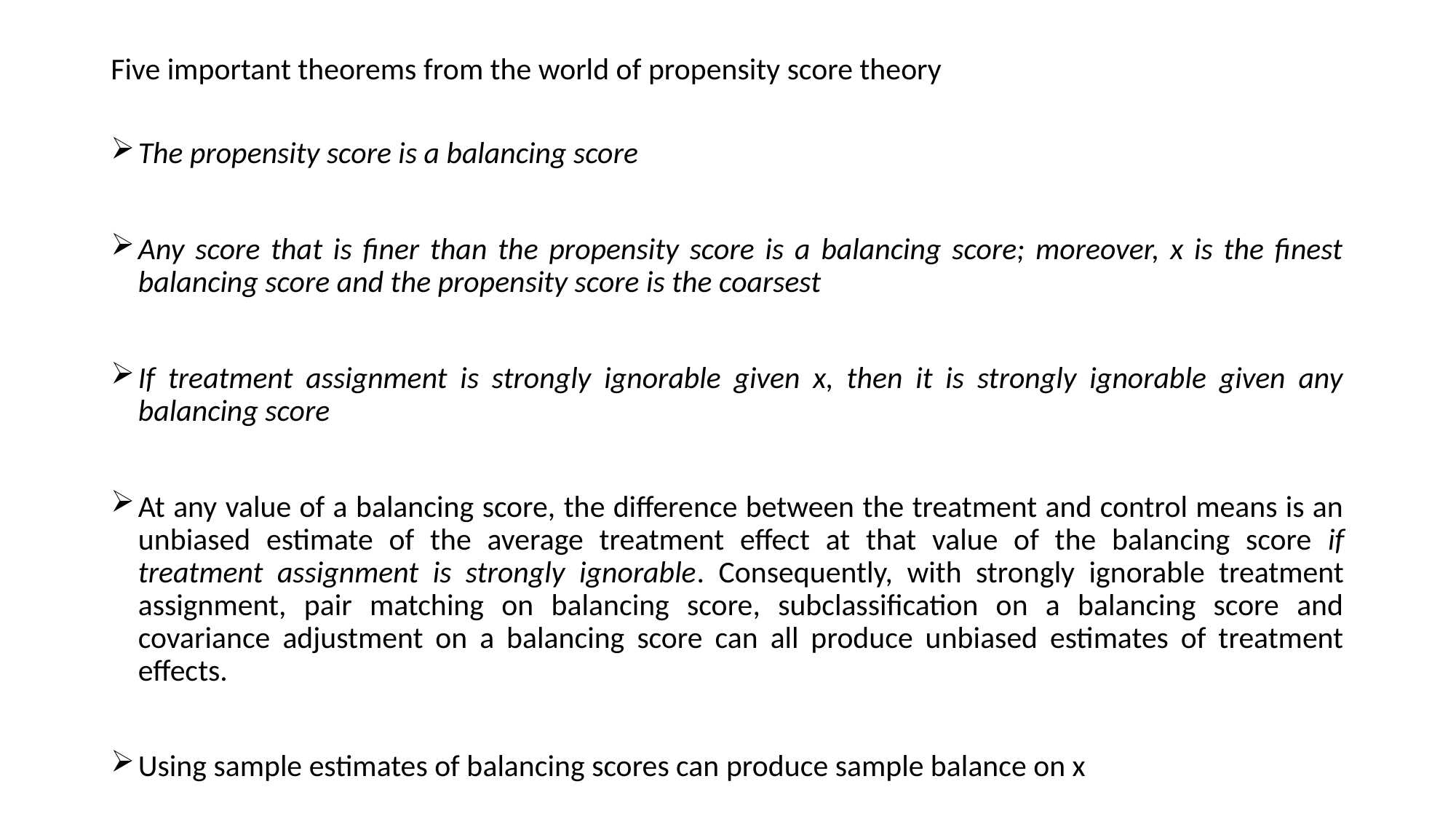

# Five important theorems from the world of propensity score theory
The propensity score is a balancing score

Any score that is finer than the propensity score is a balancing score; moreover, x is the finest balancing score and the propensity score is the coarsest

If treatment assignment is strongly ignorable given x, then it is strongly ignorable given any balancing score

At any value of a balancing score, the difference between the treatment and control means is an unbiased estimate of the average treatment effect at that value of the balancing score if treatment assignment is strongly ignorable. Consequently, with strongly ignorable treatment assignment, pair matching on balancing score, subclassification on a balancing score and covariance adjustment on a balancing score can all produce unbiased estimates of treatment effects.

Using sample estimates of balancing scores can produce sample balance on x